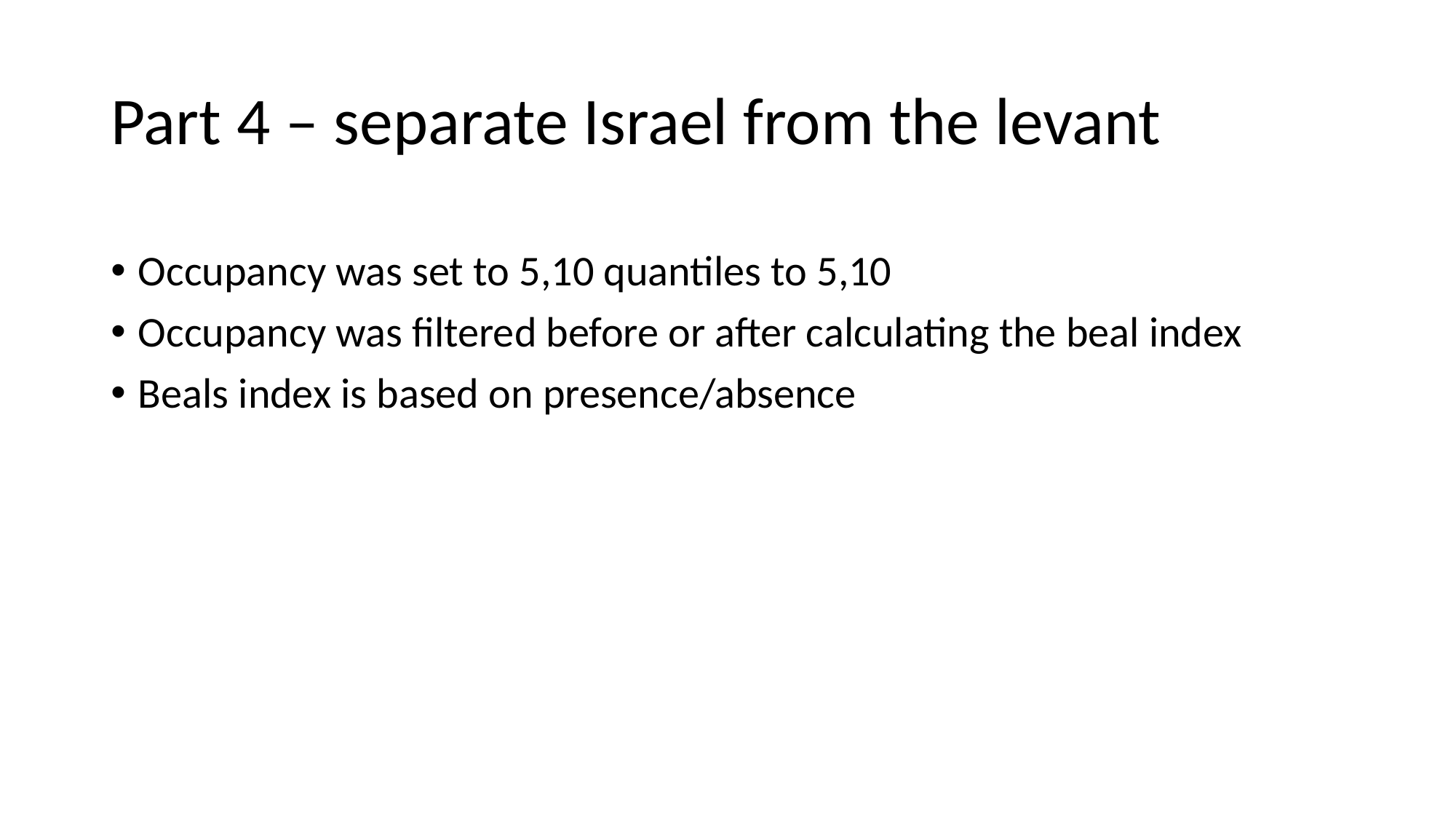

# Part 4 – separate Israel from the levant
Occupancy was set to 5,10 quantiles to 5,10
Occupancy was filtered before or after calculating the beal index
Beals index is based on presence/absence